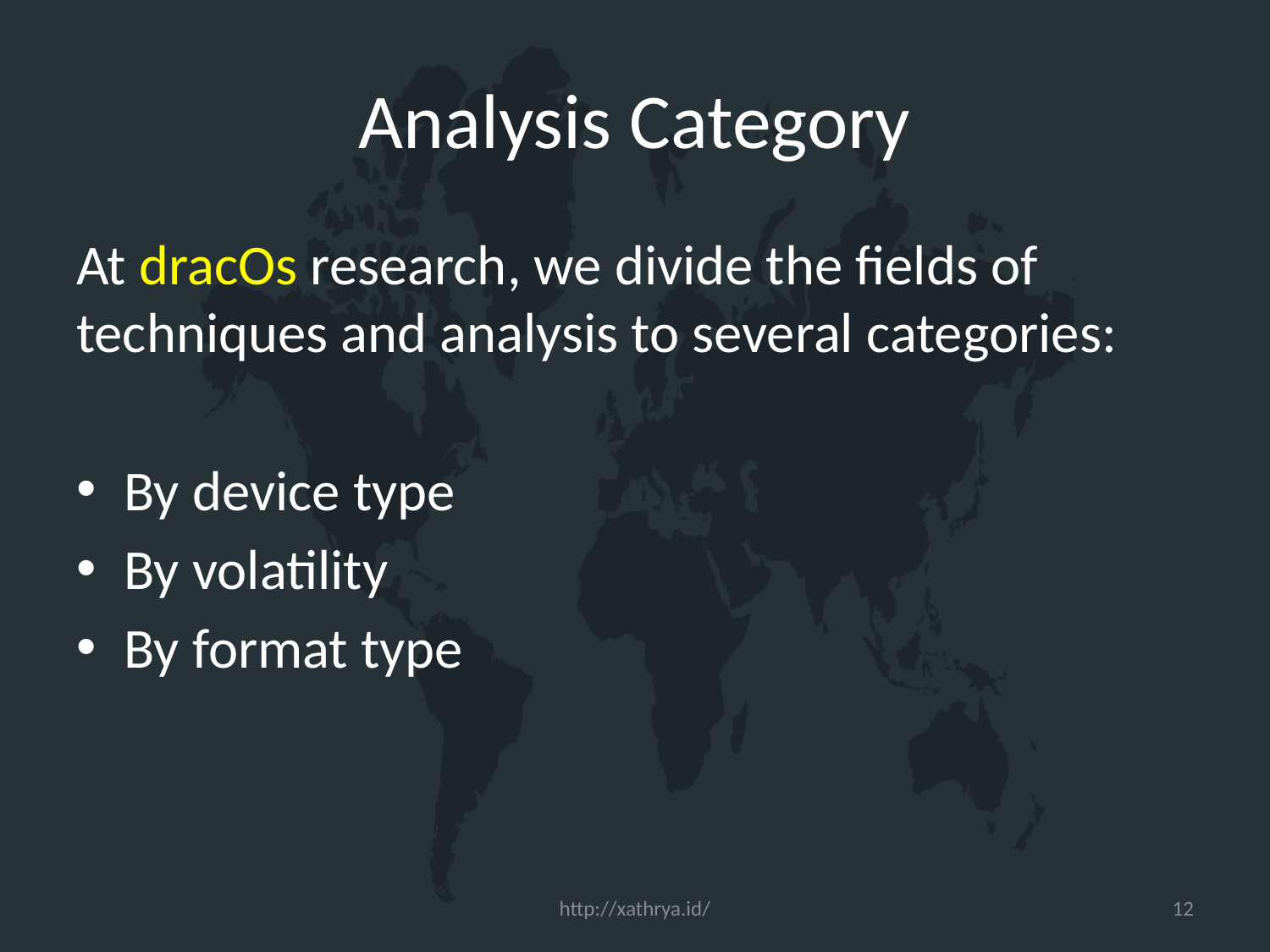

# Analysis Category
At dracOs research, we divide the fields of techniques and analysis to several categories:

By device type
By volatility
By format type
http://xathrya.id/
12